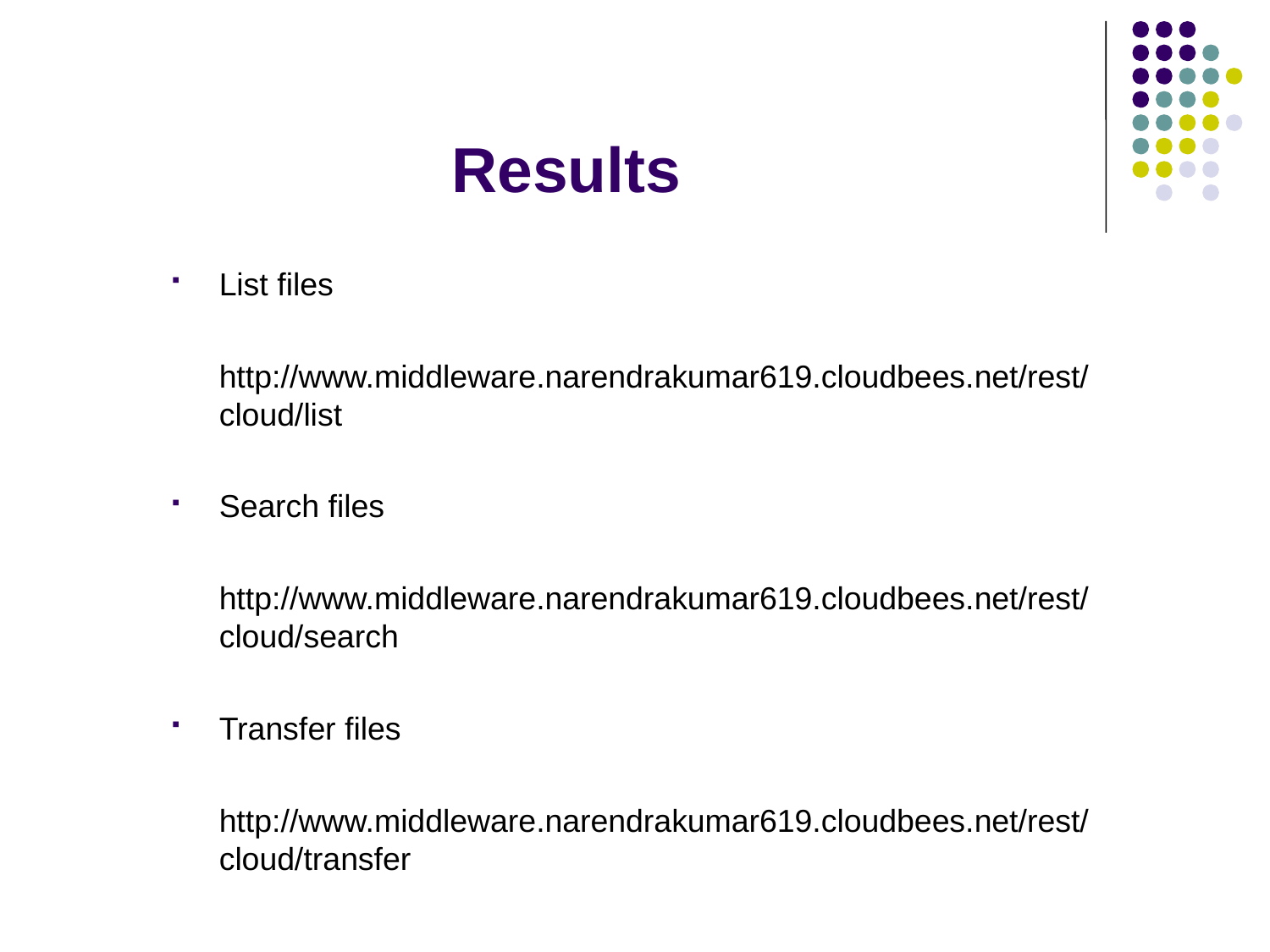

# Results

List files

	http://www.middleware.narendrakumar619.cloudbees.net/rest/cloud/list

Search files

	http://www.middleware.narendrakumar619.cloudbees.net/rest/cloud/search

Transfer files

	http://www.middleware.narendrakumar619.cloudbees.net/rest/cloud/transfer